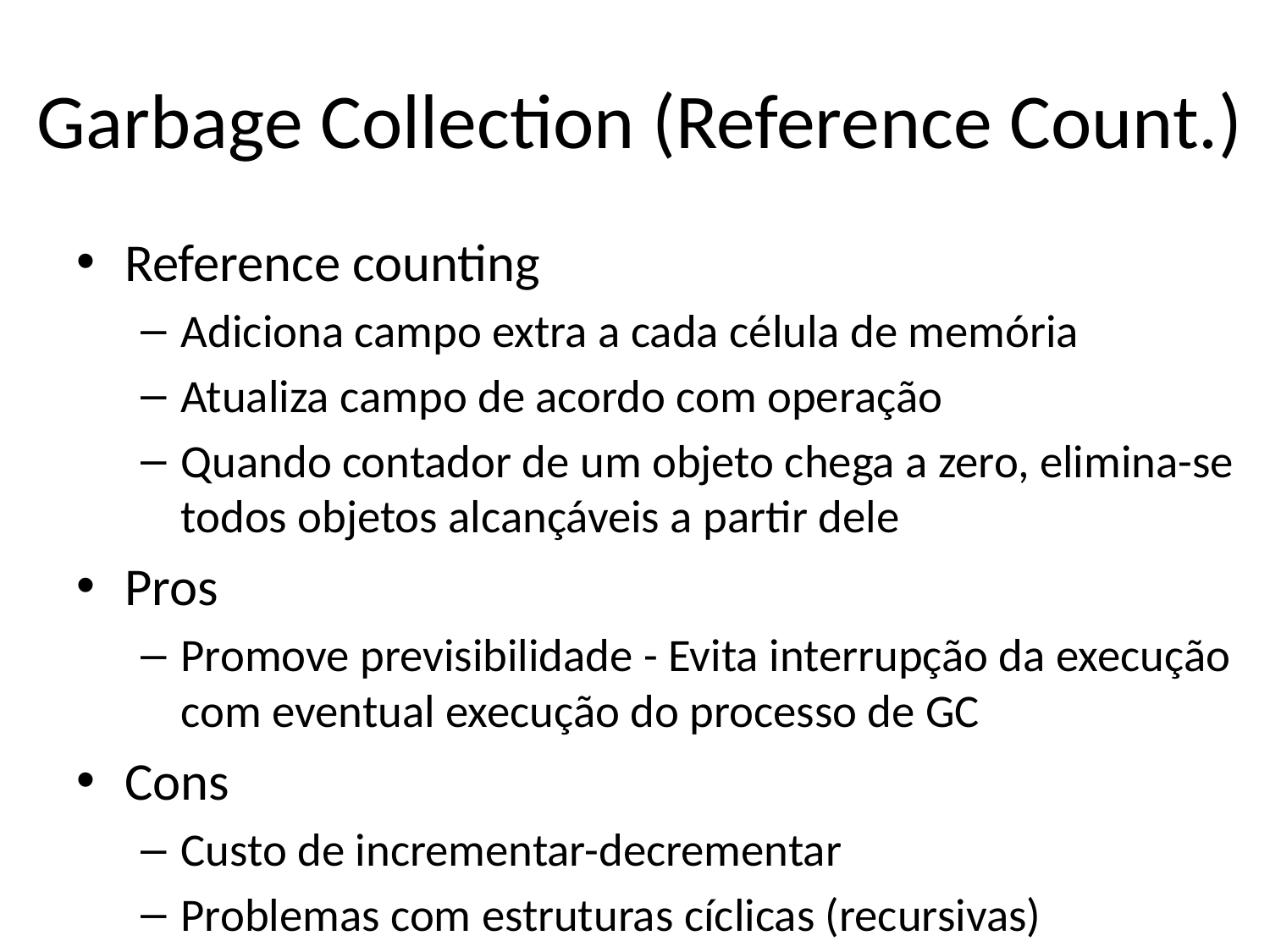

# Garbage Collection (Reference Count.)
Reference counting
Adiciona campo extra a cada célula de memória
Atualiza campo de acordo com operação
Quando contador de um objeto chega a zero, elimina-se todos objetos alcançáveis a partir dele
Pros
Promove previsibilidade - Evita interrupção da execução com eventual execução do processo de GC
Cons
Custo de incrementar-decrementar
Problemas com estruturas cíclicas (recursivas)